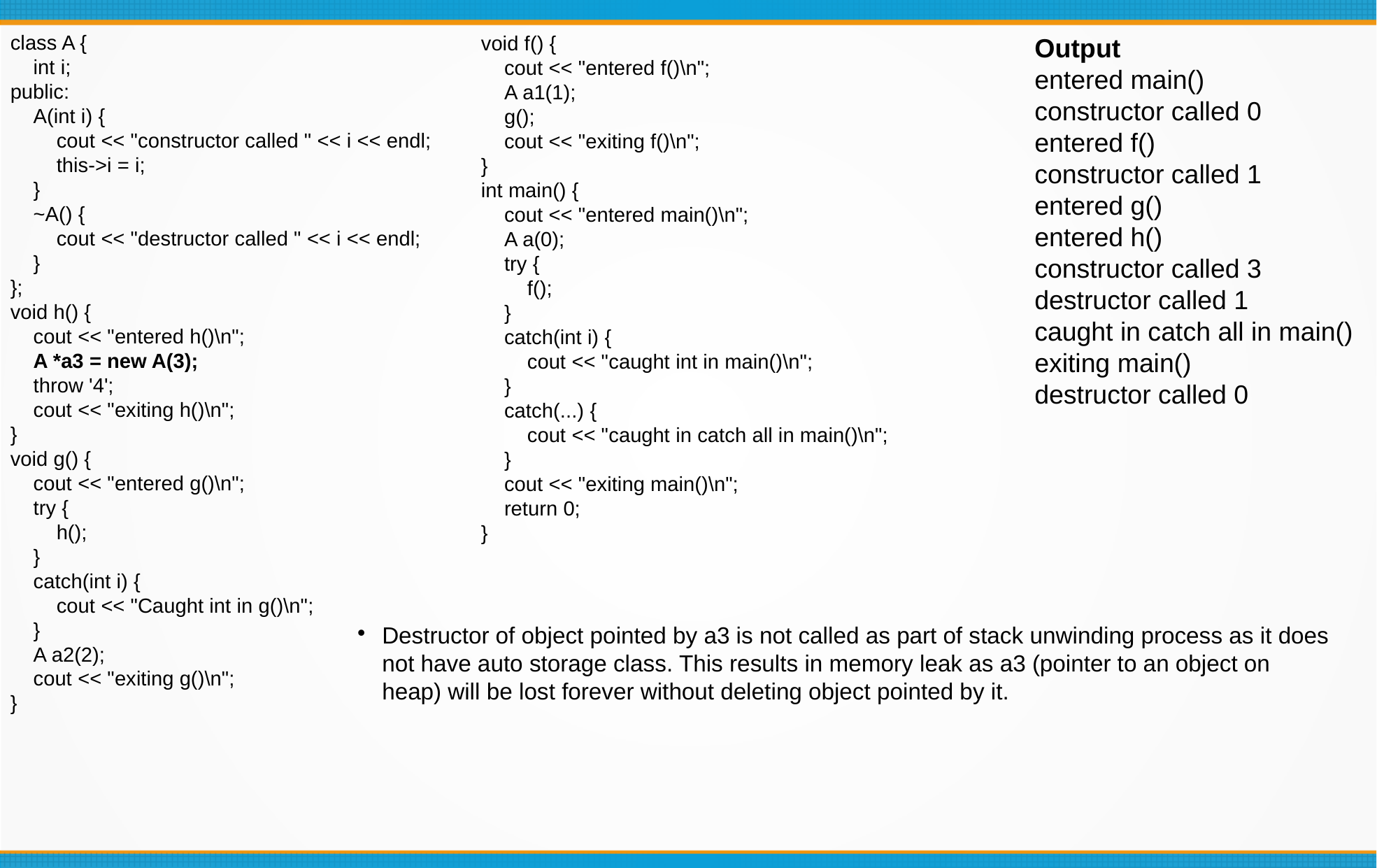

class A {
    int i;
public:
    A(int i) {
        cout << "constructor called " << i << endl;
        this->i = i;
    }
    ~A() {
        cout << "destructor called " << i << endl;
    }
};
void h() {
    cout << "entered h()\n";
    A *a3 = new A(3);
    throw '4';
    cout << "exiting h()\n";
}
void g() {
    cout << "entered g()\n";
    try {
        h();
    }
    catch(int i) {
        cout << "Caught int in g()\n";
    }
    A a2(2);
    cout << "exiting g()\n";
}
void f() {
    cout << "entered f()\n";
    A a1(1);
    g();
    cout << "exiting f()\n";
}
int main() {
    cout << "entered main()\n";
    A a(0);
    try {
        f();
    }
    catch(int i) {
        cout << "caught int in main()\n";
    }
    catch(...) {
        cout << "caught in catch all in main()\n";
    }
    cout << "exiting main()\n";
    return 0;
}
Output
entered main()
constructor called 0
entered f()
constructor called 1
entered g()
entered h()
constructor called 3
destructor called 1
caught in catch all in main()
exiting main()
destructor called 0

Destructor of object pointed by a3 is not called as part of stack unwinding process as it does not have auto storage class. This results in memory leak as a3 (pointer to an object on heap) will be lost forever without deleting object pointed by it.